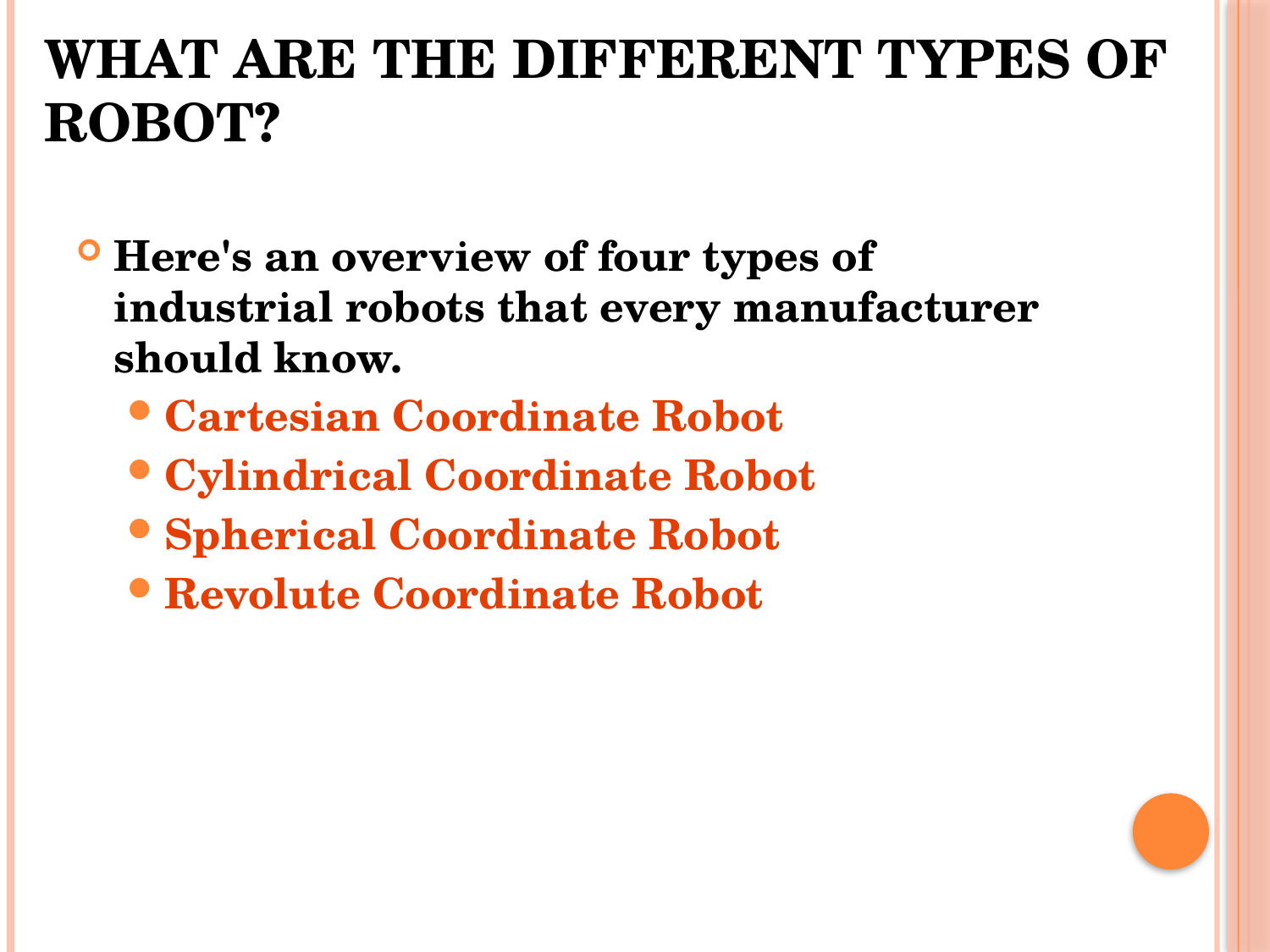

# what are the different types of robot?
Here's an overview of four types of industrial robots that every manufacturer should know.
Cartesian Coordinate Robot
Cylindrical Coordinate Robot
Spherical Coordinate Robot
Revolute Coordinate Robot